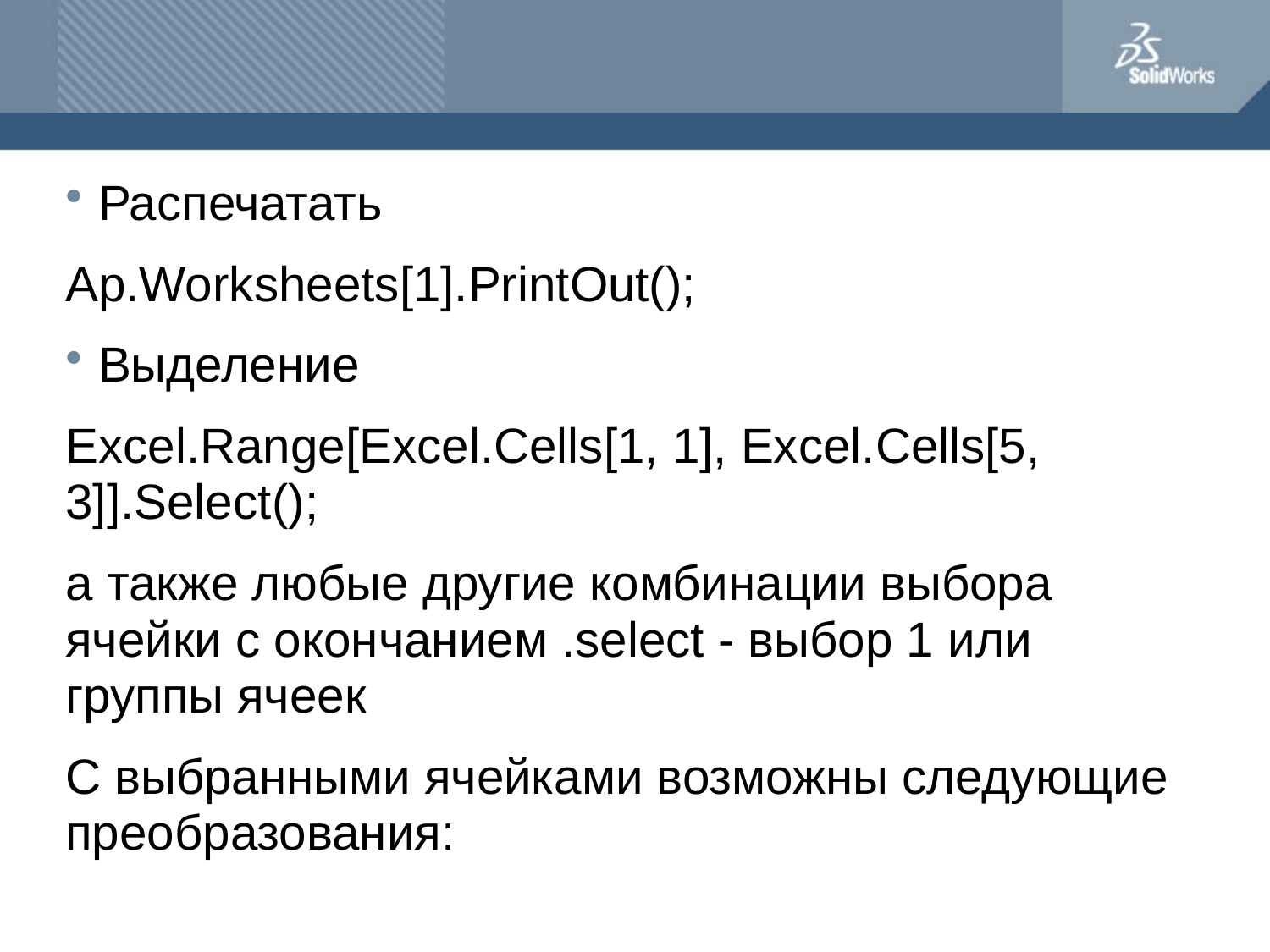

#
Распечатать
Ap.Worksheets[1].PrintOut();
Выделение
Excel.Range[Excel.Cells[1, 1], Excel.Cells[5, 3]].Select();
а также любые другие комбинации выбора ячейки с окончанием .select - выбор 1 или группы ячеек
С выбранными ячейками возможны следующие преобразования: